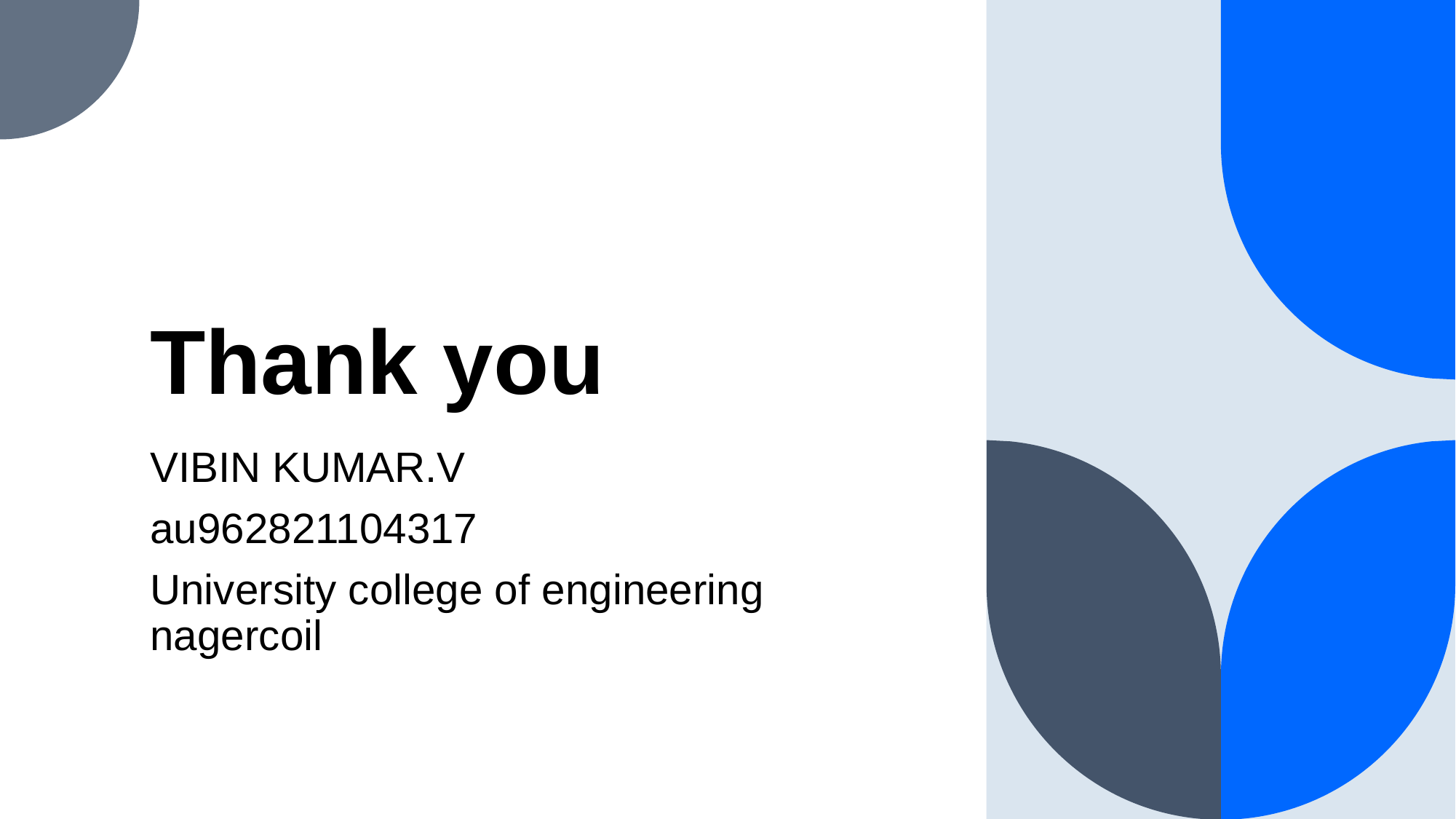

# Thank you
VIBIN KUMAR.V
au962821104317
University college of engineering nagercoil